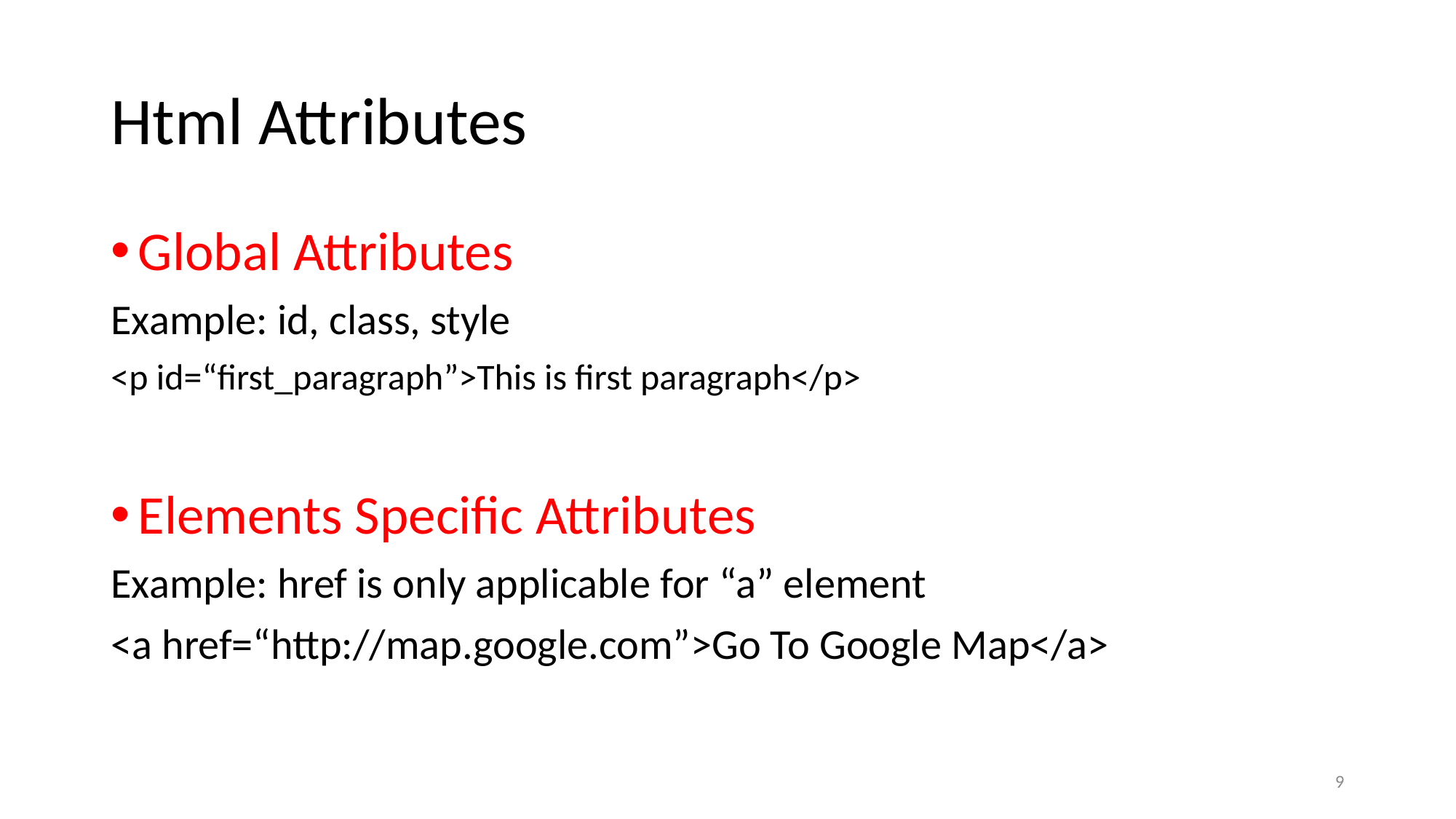

# Html Attributes
Global Attributes
Example: id, class, style
<p id=“first_paragraph”>This is first paragraph</p>

Elements Specific Attributes
Example: href is only applicable for “a” element
<a href=“http://map.google.com”>Go To Google Map</a>

9